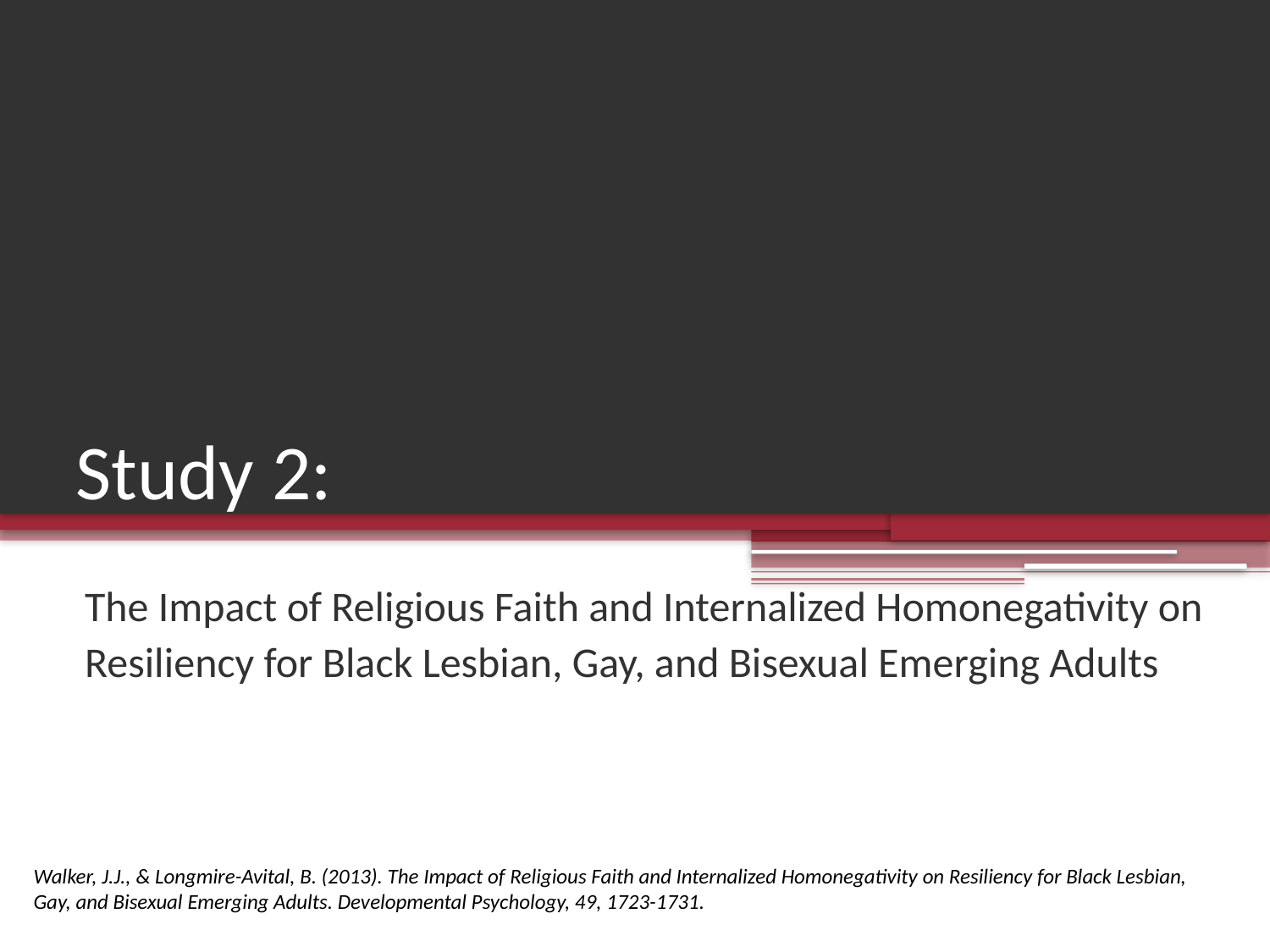

# Study 2:
The Impact of Religious Faith and Internalized Homonegativity on
Resiliency for Black Lesbian, Gay, and Bisexual Emerging Adults
Walker, J.J., & Longmire-Avital, B. (2013). The Impact of Religious Faith and Internalized Homonegativity on Resiliency for Black Lesbian, Gay, and Bisexual Emerging Adults. Developmental Psychology, 49, 1723-1731.